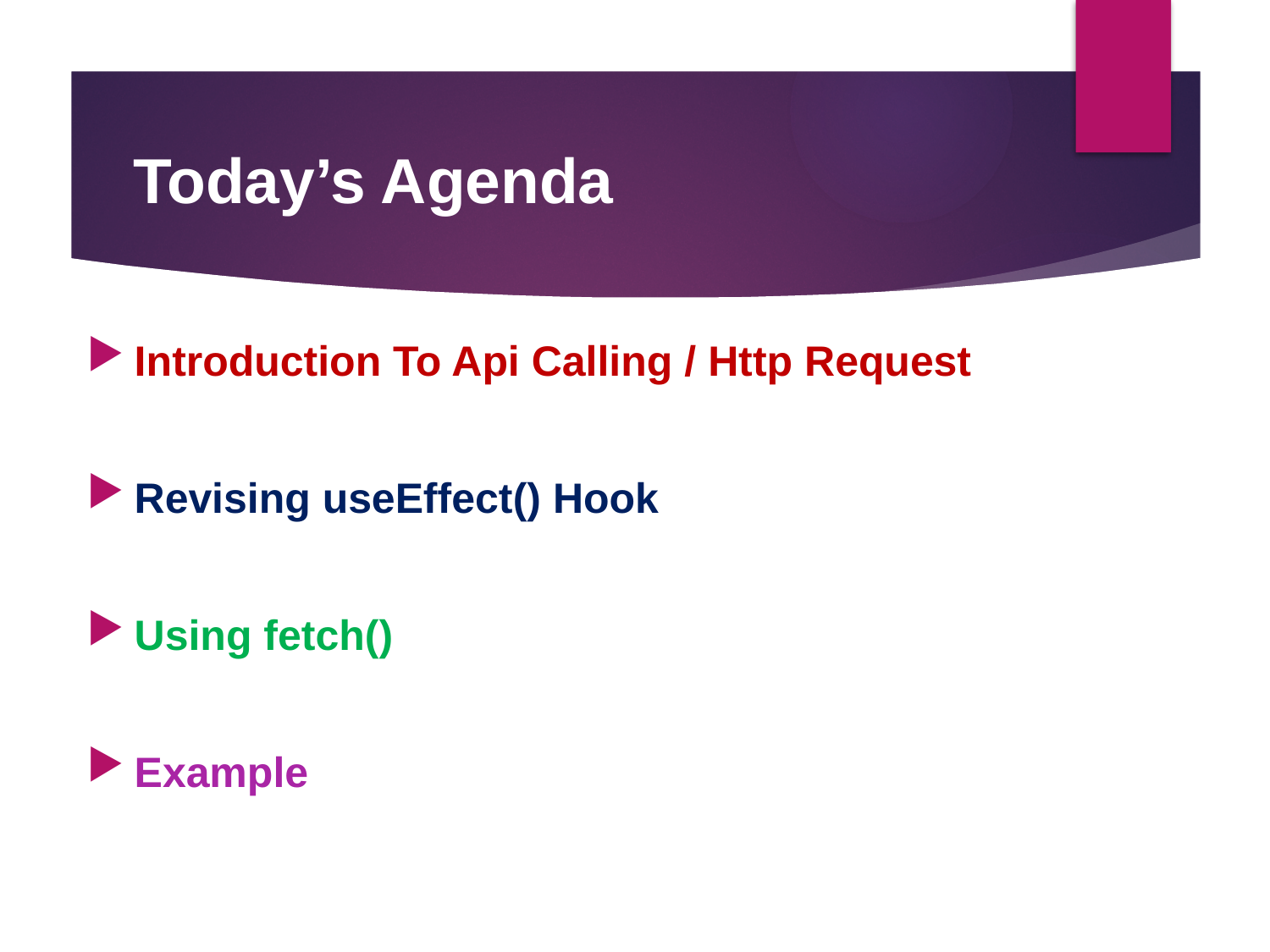

# Today’s Agenda
Introduction To Api Calling / Http Request

Revising useEffect() Hook

Using fetch()

Example